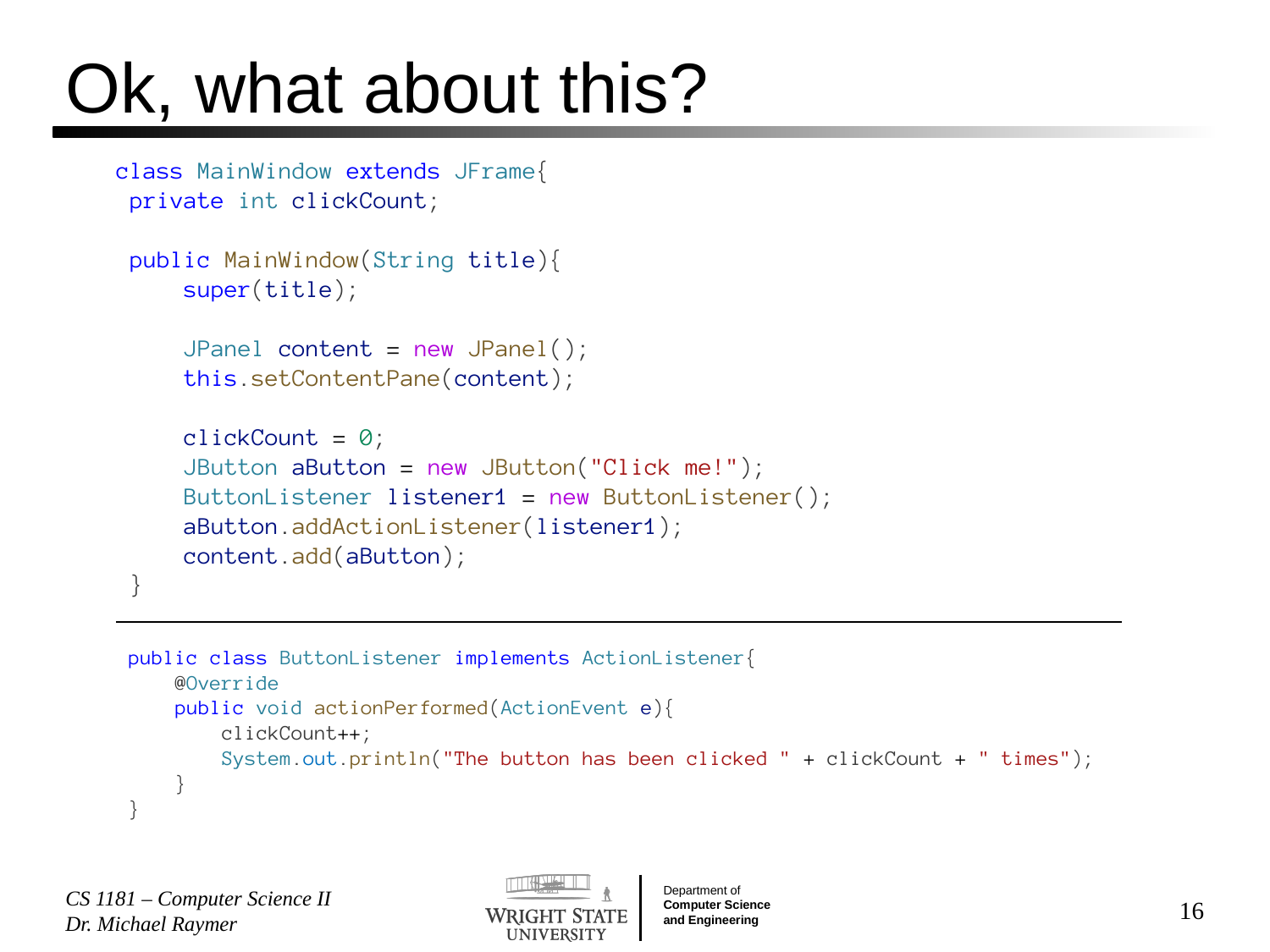

# Ok, what about this?
   class MainWindow extends JFrame{
    private int clickCount;
    public MainWindow(String title){
        super(title);

        JPanel content = new JPanel();
        this.setContentPane(content);

        clickCount = 0;
        JButton aButton = new JButton("Click me!");
        ButtonListener listener1 = new ButtonListener();
        aButton.addActionListener(listener1);
        content.add(aButton);
    }
public class ButtonListener implements ActionListener{
    @Override
    public void actionPerformed(ActionEvent e){
        clickCount++;
        System.out.println("The button has been clicked " + clickCount + " times");
    }
}
CS 1181 – Computer Science II    Dr. Michael Raymer
16